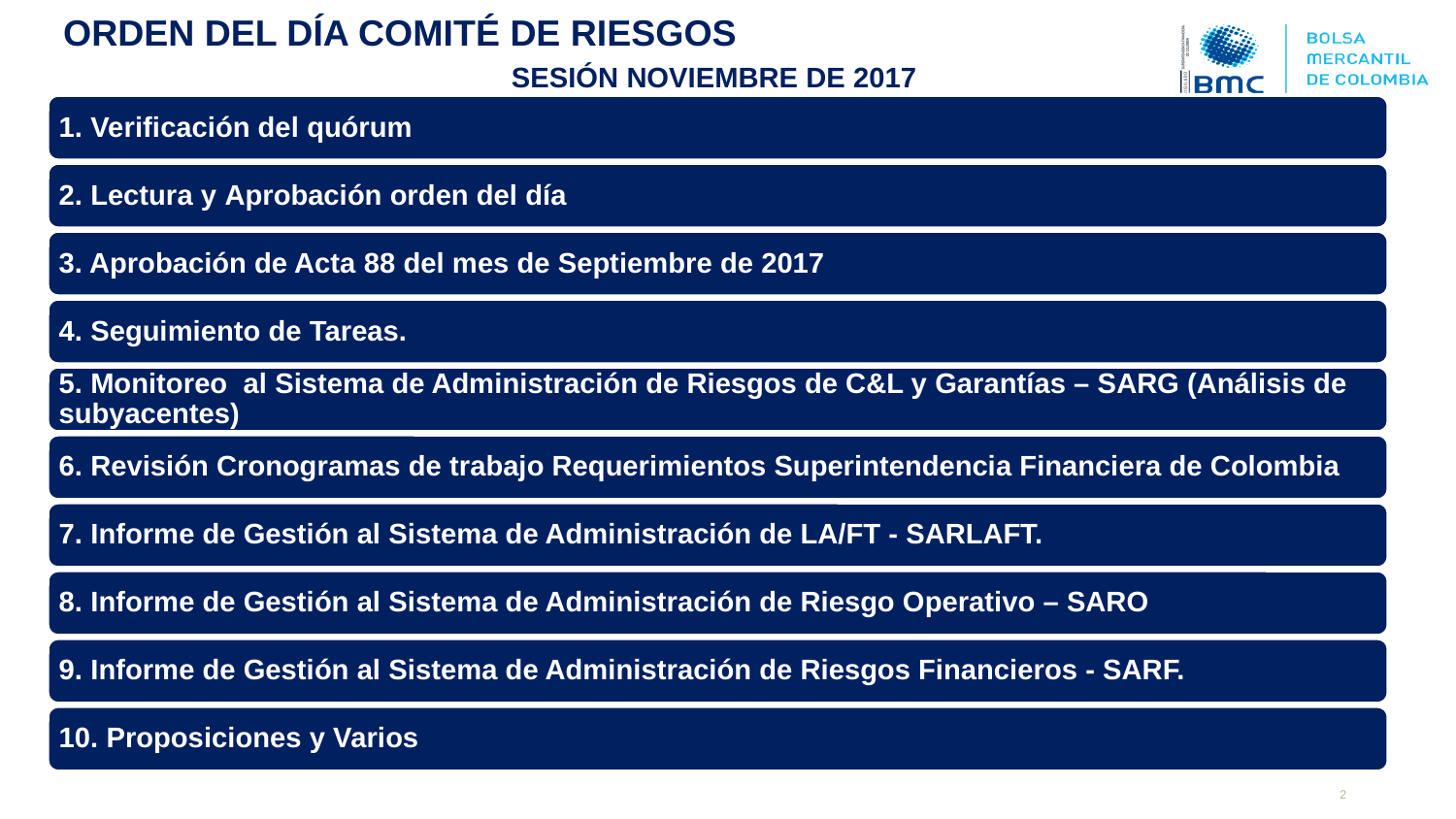

ORDEN DEL DÍA COMITÉ DE RIESGOS
SESIÓN NOVIEMBRE DE 2017
1. Verificación del quórum
2. Lectura y Aprobación orden del día
3. Aprobación de Acta 88 del mes de Septiembre de 2017
4. Seguimiento de Tareas.
5. Monitoreo  al Sistema de Administración de Riesgos de C&L y Garantías – SARG (Análisis de subyacentes)
6. Revisión Cronogramas de trabajo Requerimientos Superintendencia Financiera de Colombia
7. Informe de Gestión al Sistema de Administración de LA/FT - SARLAFT.
8. Informe de Gestión al Sistema de Administración de Riesgo Operativo – SARO
9. Informe de Gestión al Sistema de Administración de Riesgos Financieros - SARF.
10. Proposiciones y Varios